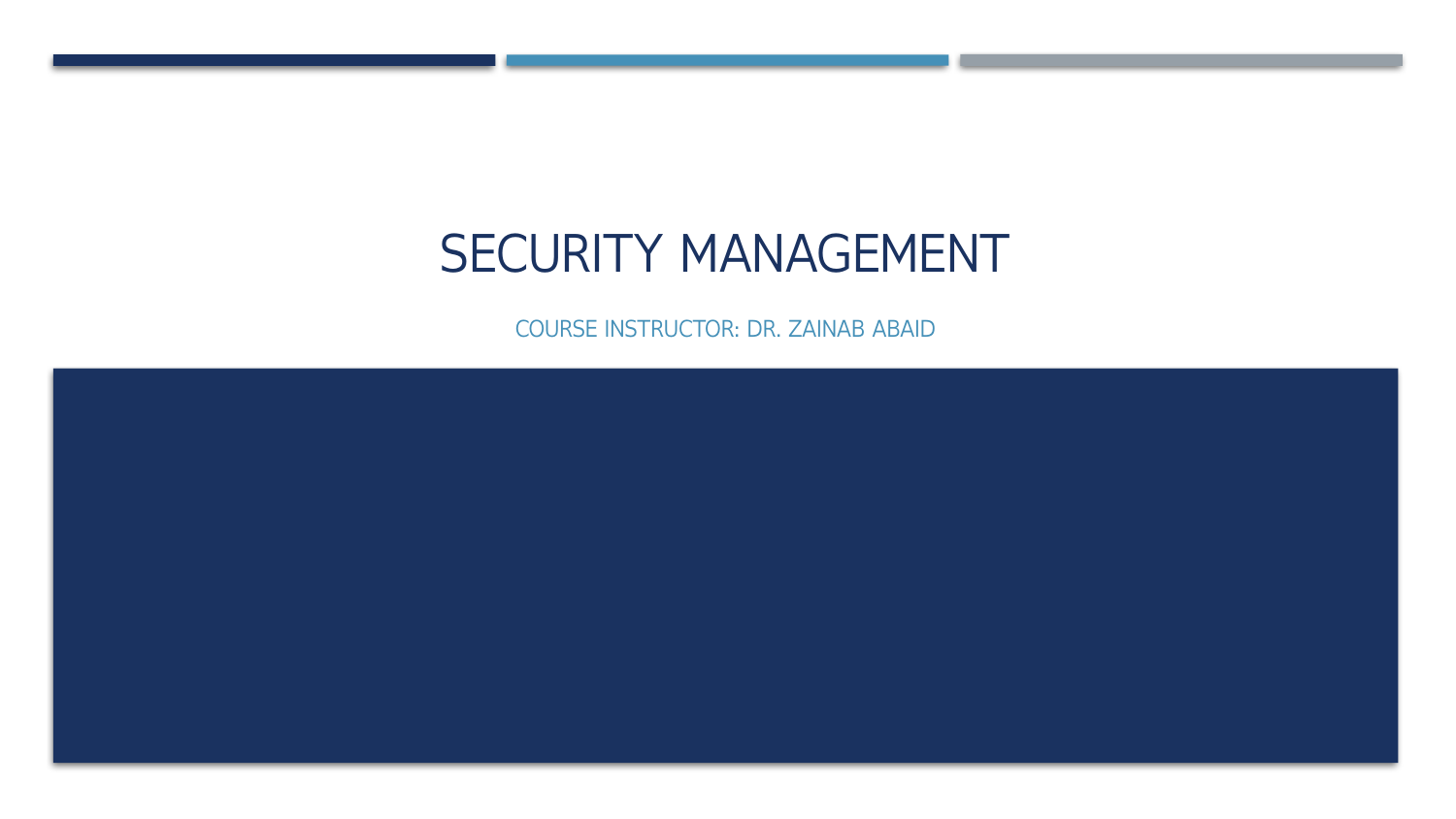

# Security management
Course Instructor: Dr. Zainab Abaid